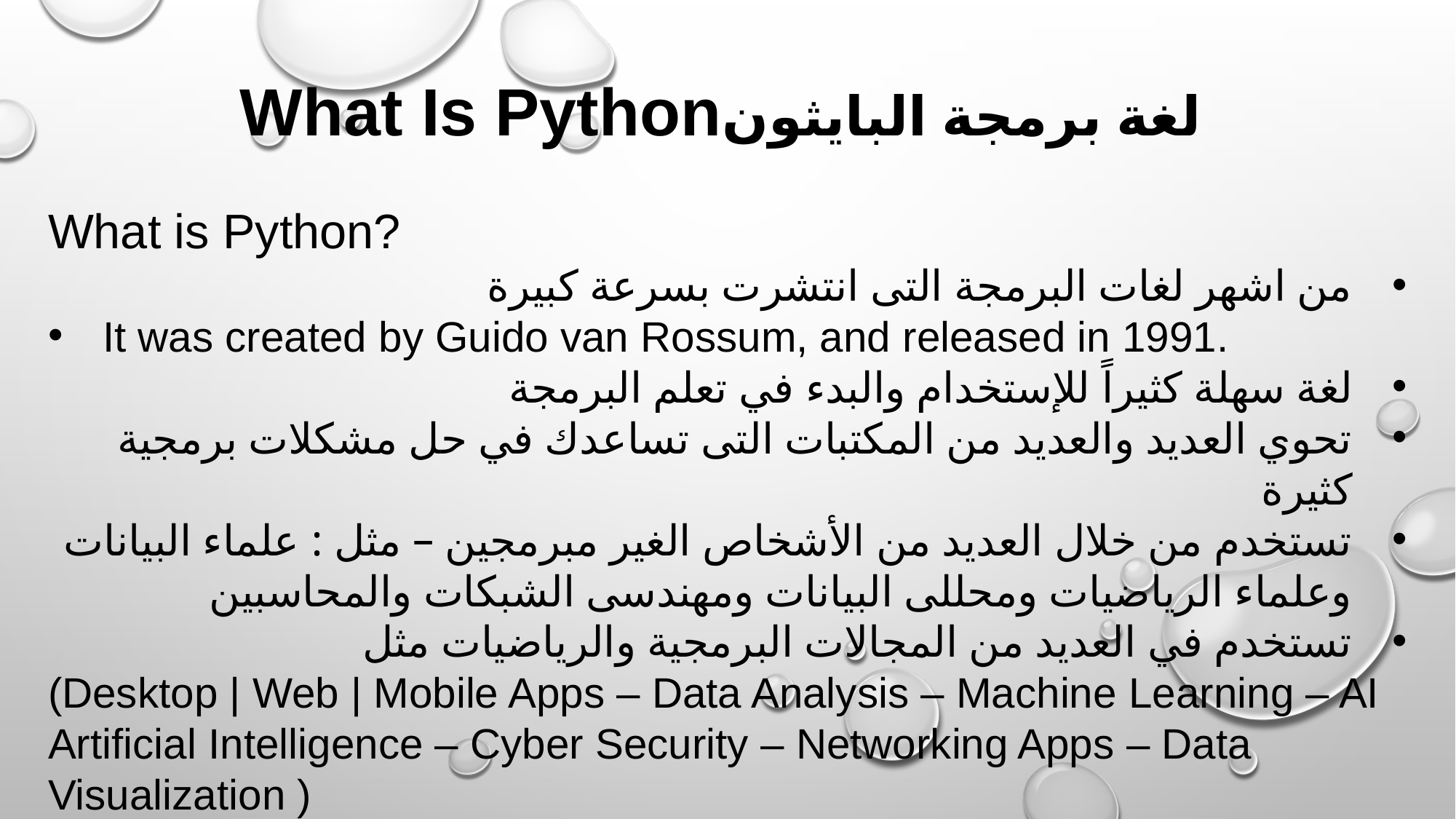

What Is Pythonلغة برمجة البايثون
What is Python?
من اشهر لغات البرمجة التى انتشرت بسرعة كبيرة
It was created by Guido van Rossum, and released in 1991.
لغة سهلة كثيراً للإستخدام والبدء في تعلم البرمجة
تحوي العديد والعديد من المكتبات التى تساعدك في حل مشكلات برمجية كثيرة
تستخدم من خلال العديد من الأشخاص الغير مبرمجين – مثل : علماء البيانات وعلماء الرياضيات ومحللى البيانات ومهندسى الشبكات والمحاسبين
تستخدم في العديد من المجالات البرمجية والرياضيات مثل
(Desktop | Web | Mobile Apps – Data Analysis – Machine Learning – AI Artificial Intelligence – Cyber Security – Networking Apps – Data Visualization )